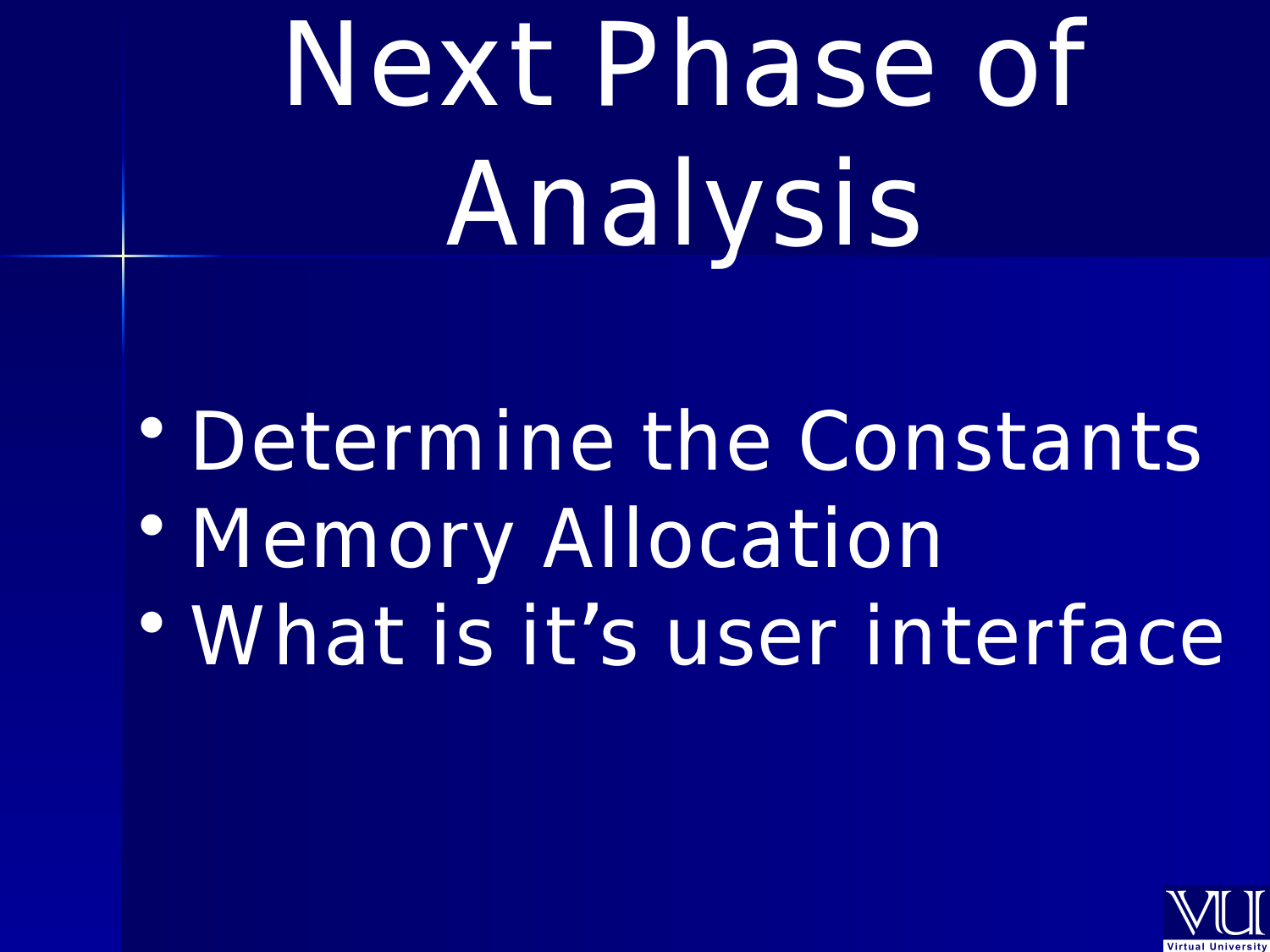

Next Phase of Analysis
 Determine the Constants
 Memory Allocation
 What is it’s user interface